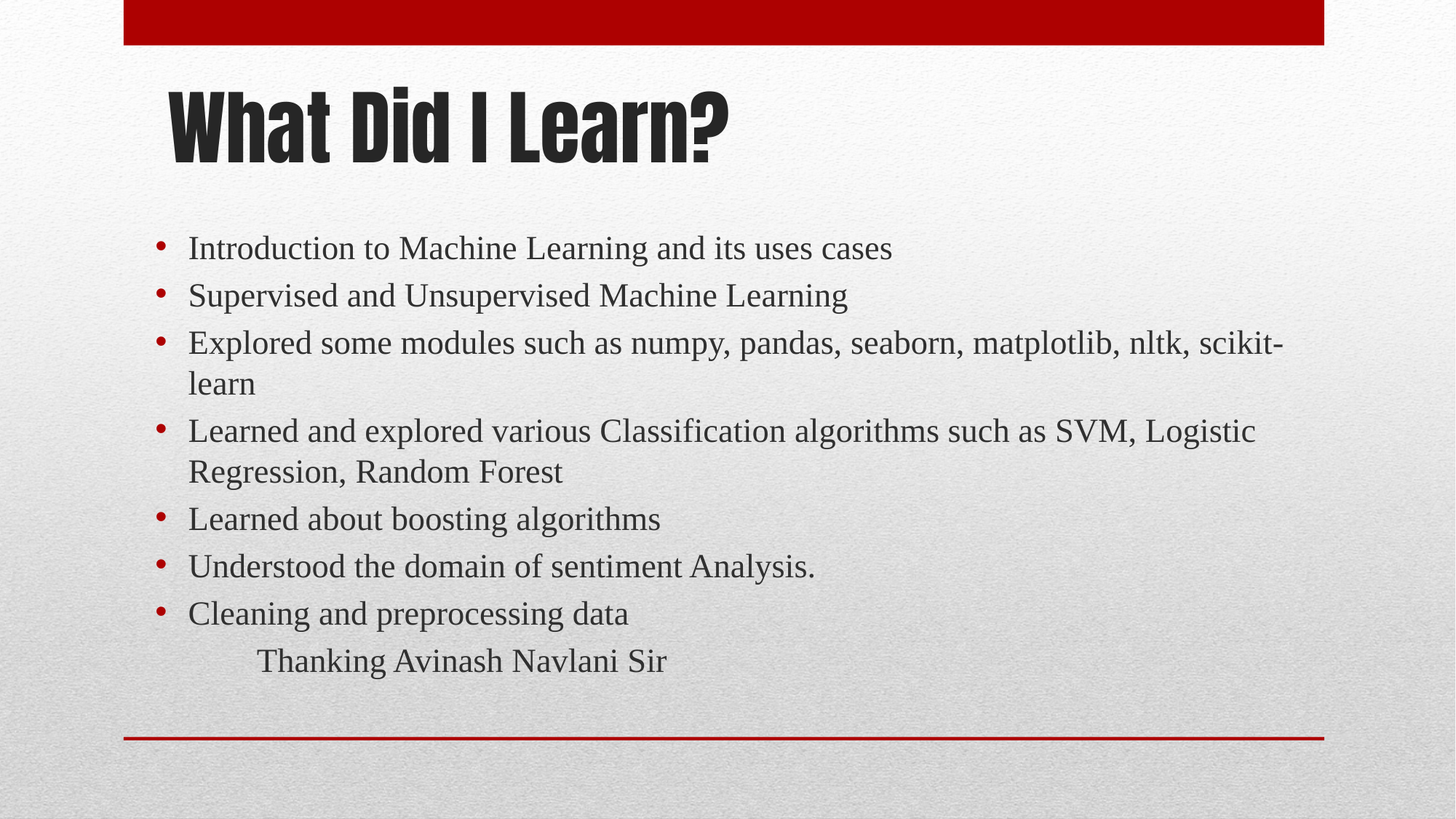

# What Did I Learn?
Introduction to Machine Learning and its uses cases
Supervised and Unsupervised Machine Learning
Explored some modules such as numpy, pandas, seaborn, matplotlib, nltk, scikit-learn
Learned and explored various Classification algorithms such as SVM, Logistic Regression, Random Forest
Learned about boosting algorithms
Understood the domain of sentiment Analysis.
Cleaning and preprocessing data
						Thanking Avinash Navlani Sir